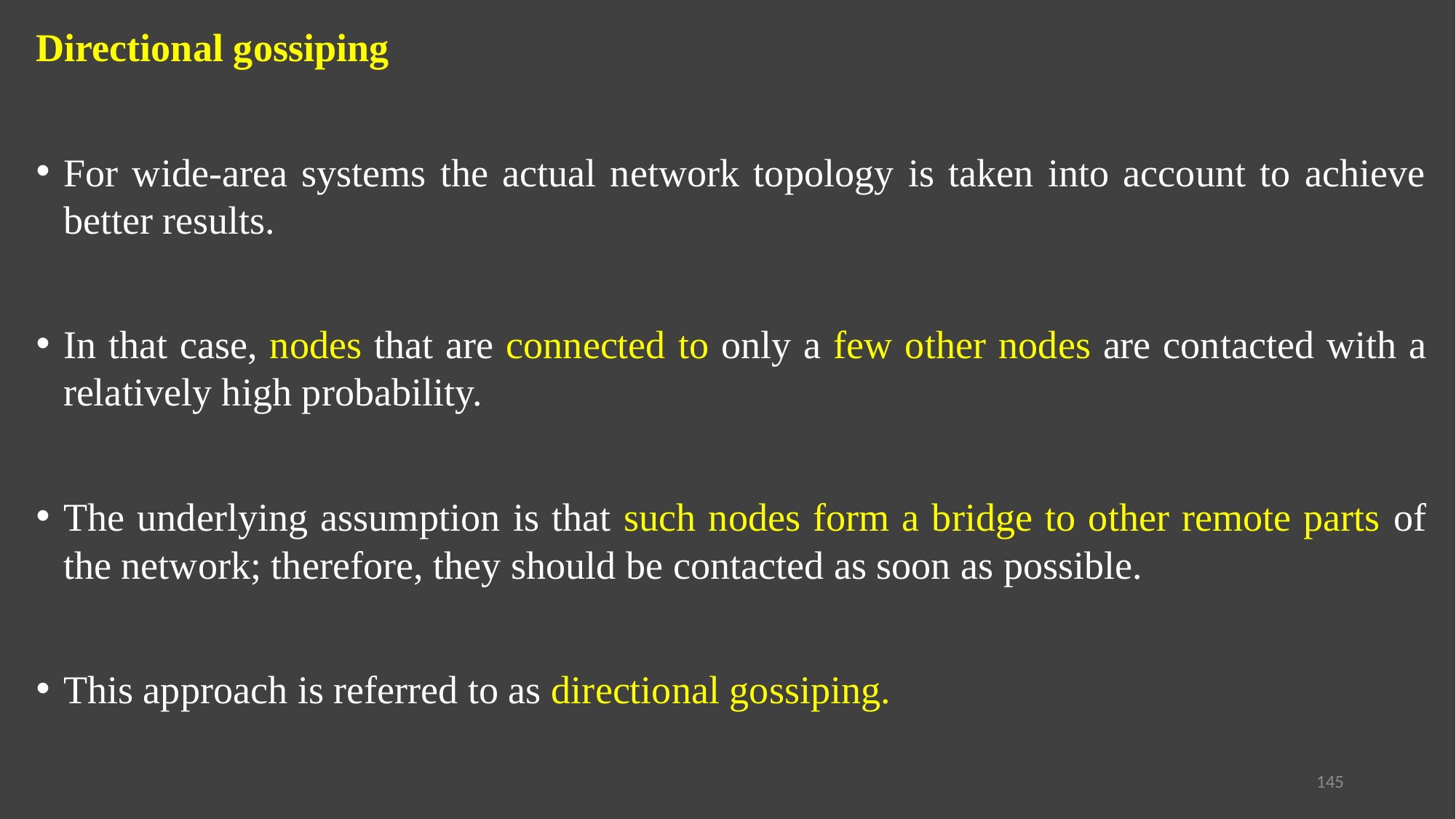

Directional gossiping

For wide-area systems the actual network topology is taken into account to achieve better results.

In that case, nodes that are connected to only a few other nodes are contacted with a relatively high probability.

The underlying assumption is that such nodes form a bridge to other remote parts of the network; therefore, they should be contacted as soon as possible.

This approach is referred to as directional gossiping.

145